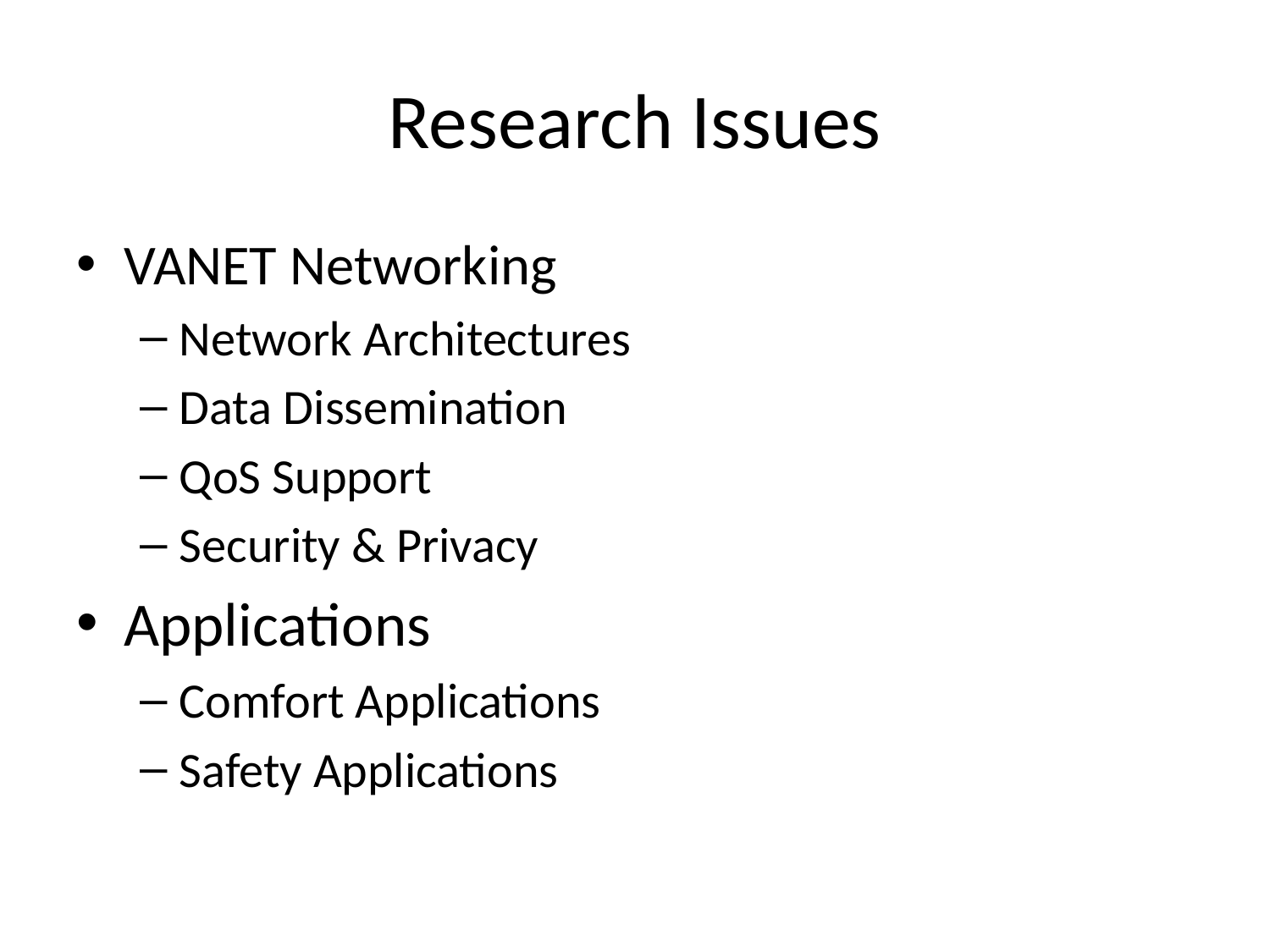

# Research Issues
VANET Networking
Network Architectures
Data Dissemination
QoS Support
Security & Privacy
Applications
Comfort Applications
Safety Applications